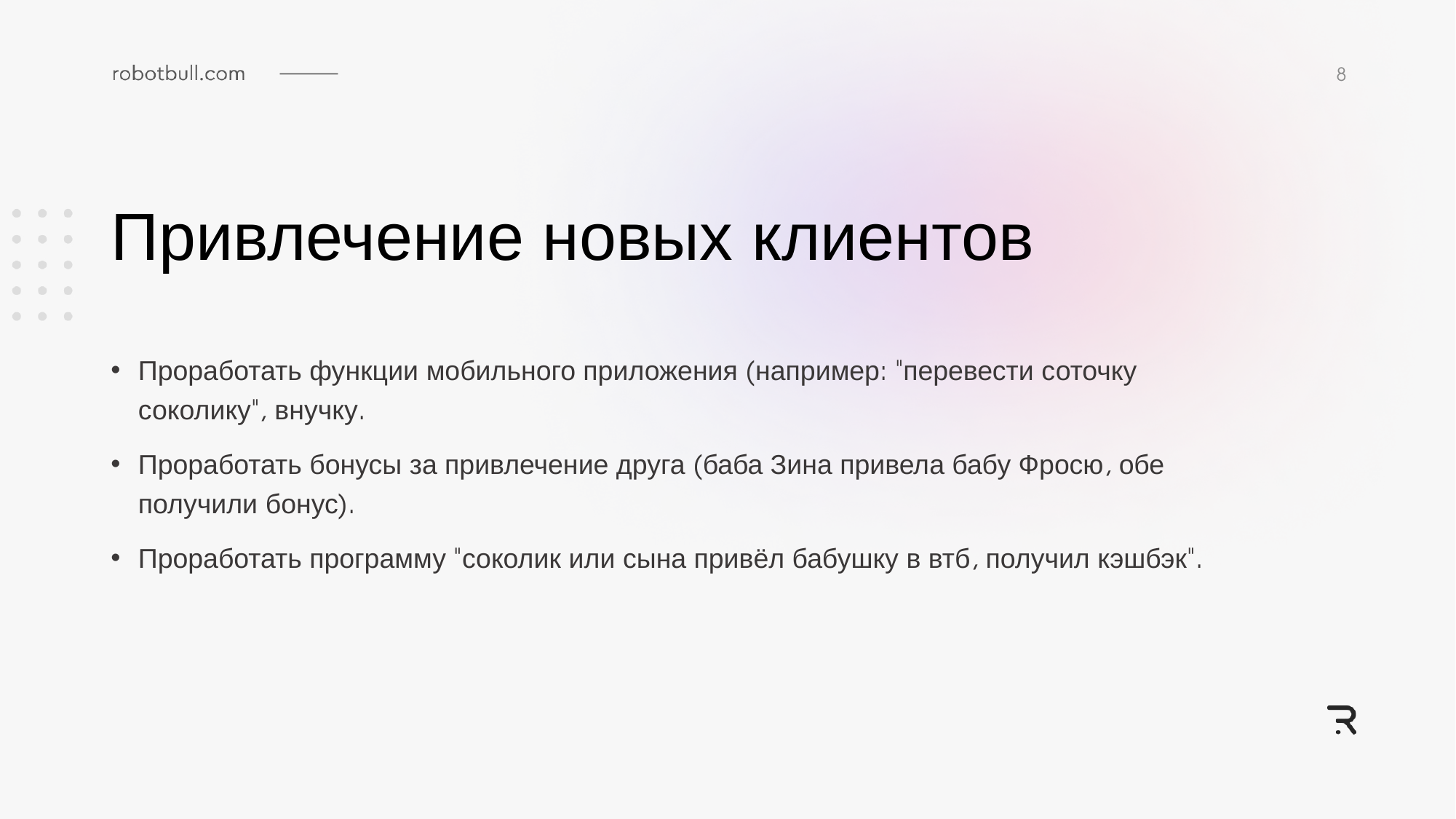

8
# Привлечение новых клиентов
Проработать функции мобильного приложения (например: "перевести соточку соколику", внучку.
Проработать бонусы за привлечение друга (баба Зина привела бабу Фросю, обе получили бонус).
Проработать программу "соколик или сына привёл бабушку в втб, получил кэшбэк".